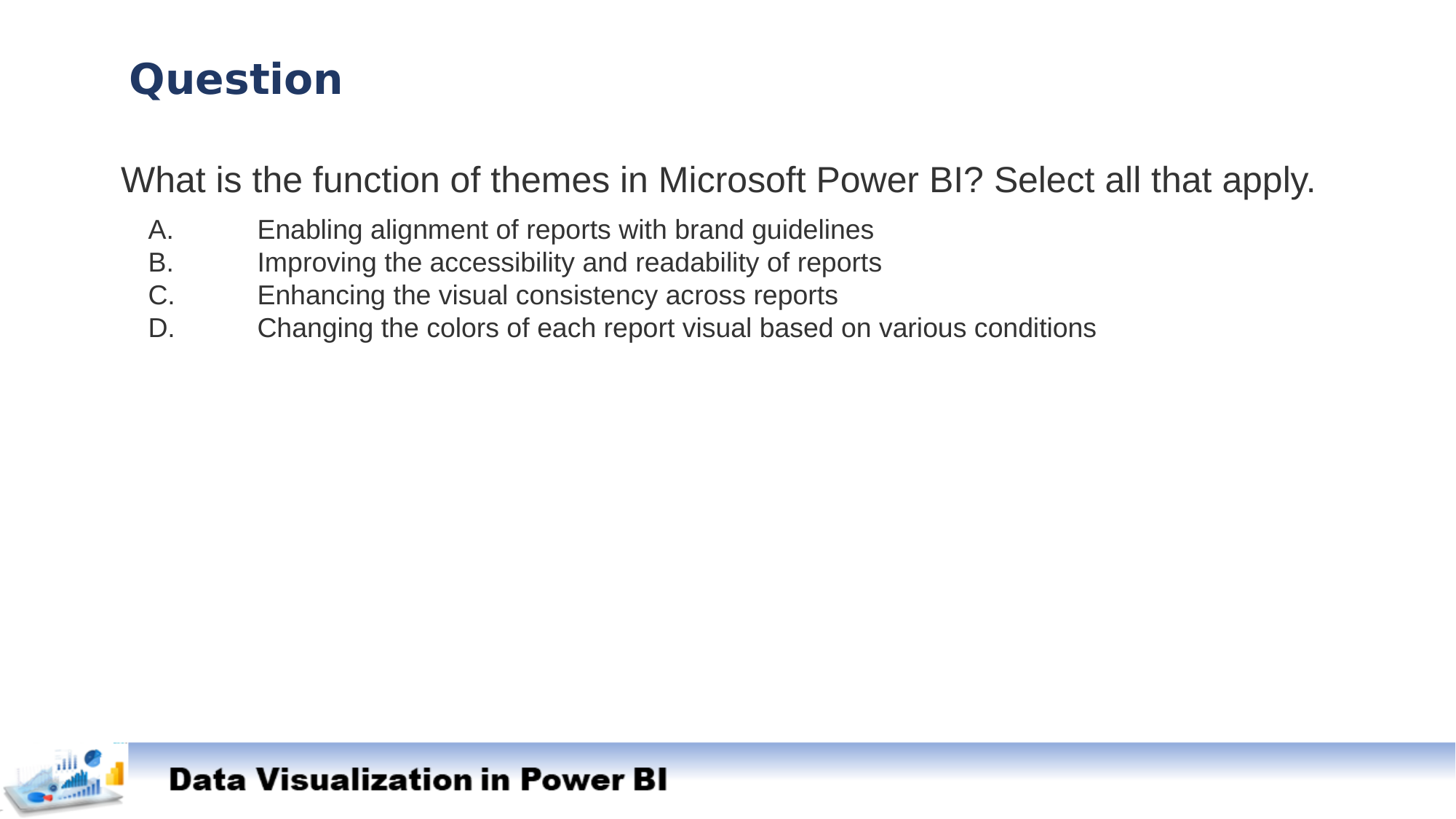

Question
What is the function of themes in Microsoft Power BI? Select all that apply.
A.	Enabling alignment of reports with brand guidelines
B.	Improving the accessibility and readability of reports
C.	Enhancing the visual consistency across reports
D.	Changing the colors of each report visual based on various conditions